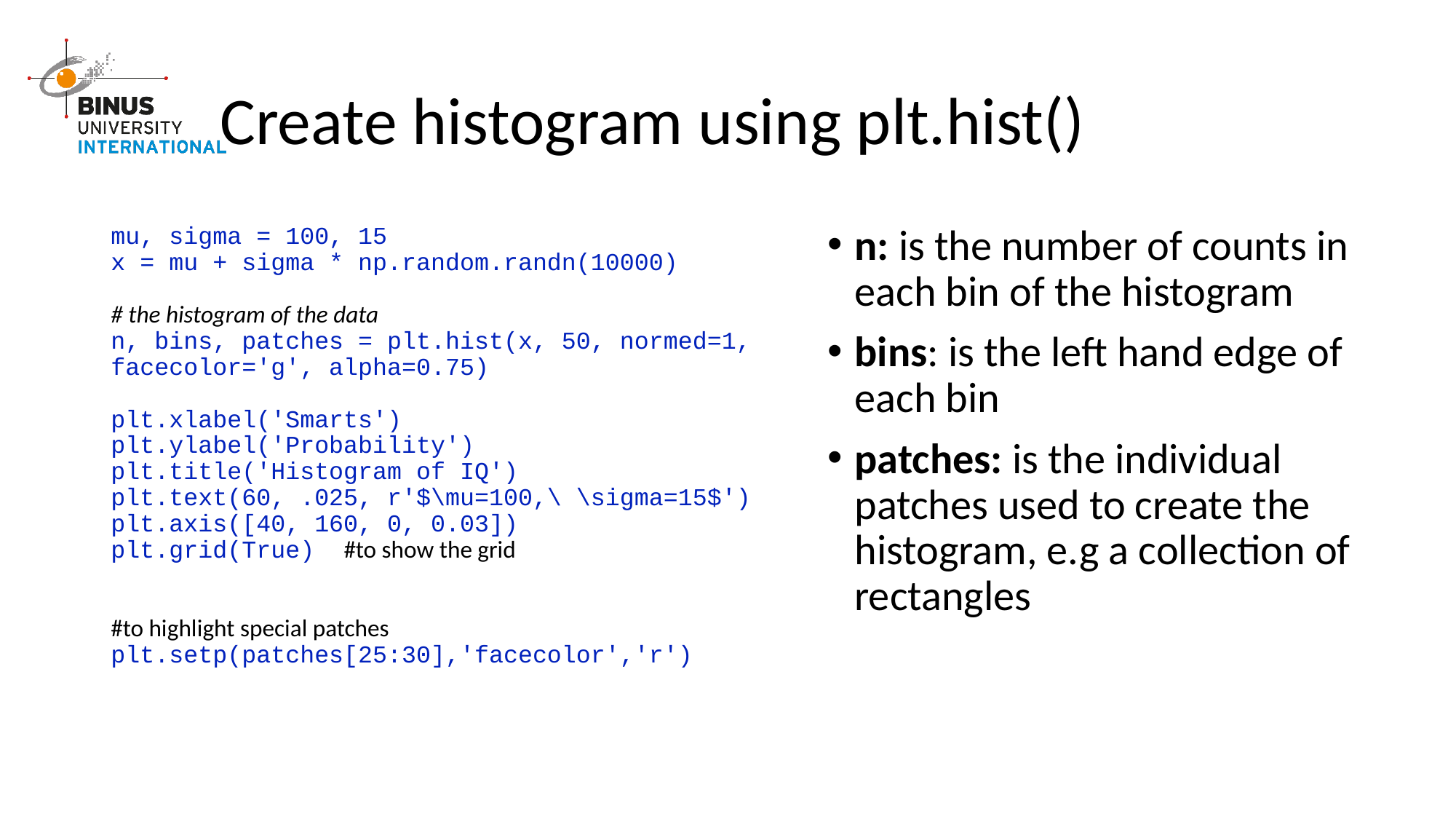

# Create histogram using plt.hist()
mu, sigma = 100, 15
x = mu + sigma * np.random.randn(10000)

# the histogram of the data
n, bins, patches = plt.hist(x, 50, normed=1, facecolor='g', alpha=0.75)

plt.xlabel('Smarts')
plt.ylabel('Probability')
plt.title('Histogram of IQ')
plt.text(60, .025, r'$\mu=100,\ \sigma=15$')
plt.axis([40, 160, 0, 0.03])
plt.grid(True)  #to show the grid

#to highlight special patches
plt.setp(patches[25:30],'facecolor','r')
n: is the number of counts in each bin of the histogram
bins: is the left hand edge of each bin
patches: is the individual patches used to create the histogram, e.g a collection of rectangles